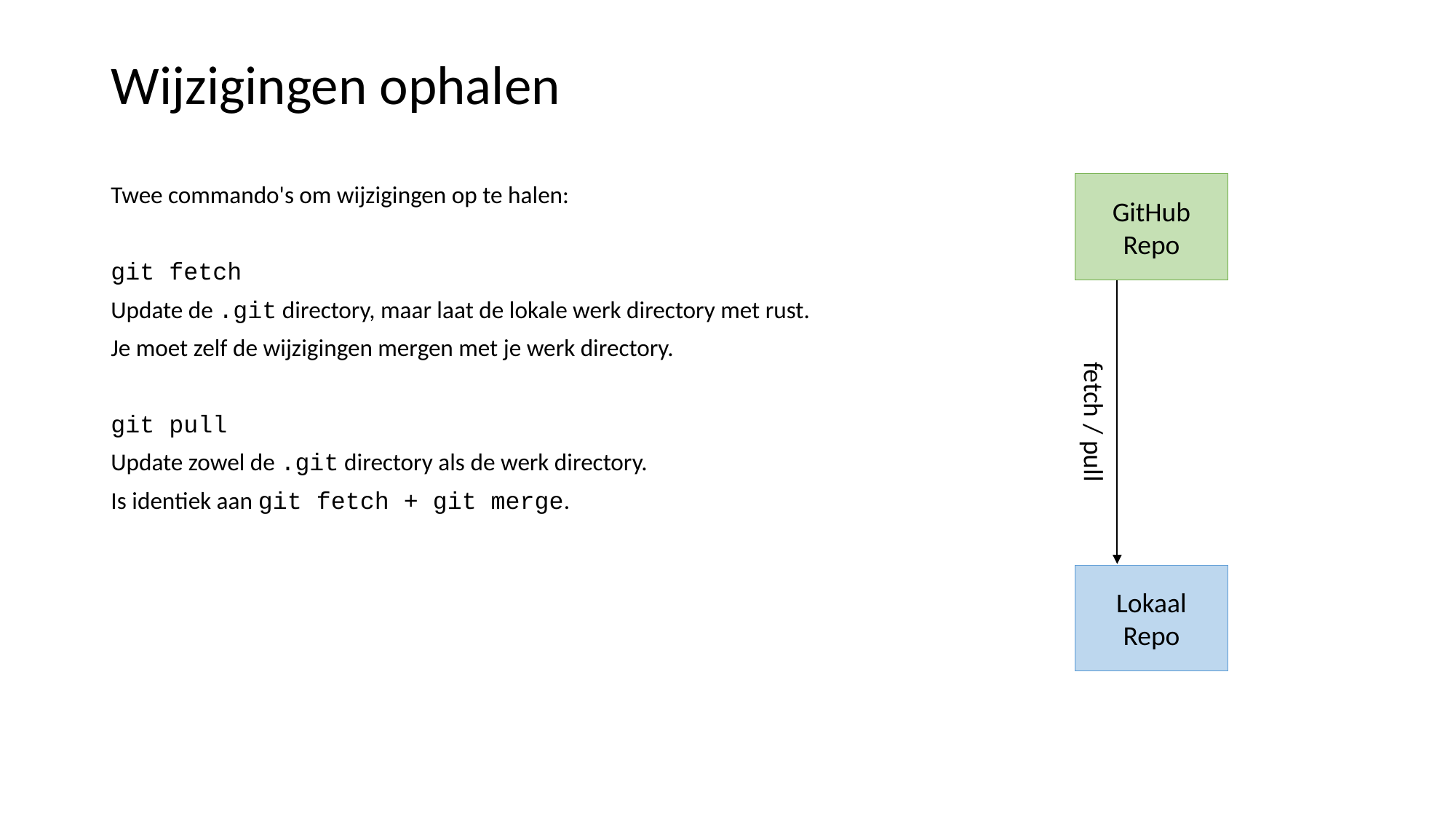

# Wijzigingen ophalen
Twee commando's om wijzigingen op te halen:

git fetch
Update de .git directory, maar laat de lokale werk directory met rust.
Je moet zelf de wijzigingen mergen met je werk directory.

git pull
Update zowel de .git directory als de werk directory.
Is identiek aan git fetch + git merge.
GitHub
Repo
fetch / pull
Lokaal
Repo